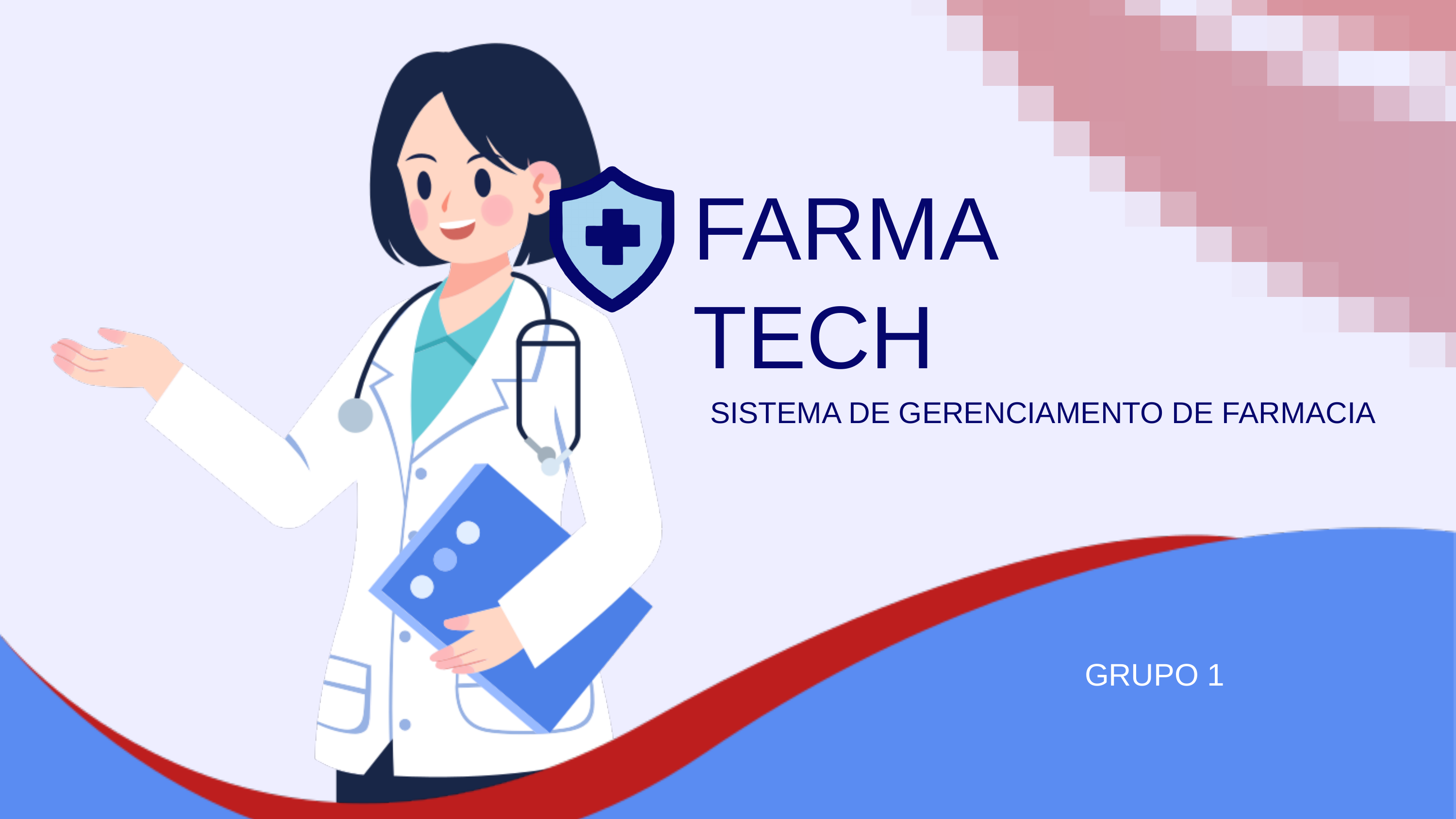

FARMA
TECH
SISTEMA DE GERENCIAMENTO DE FARMACIA

GRUPO 1